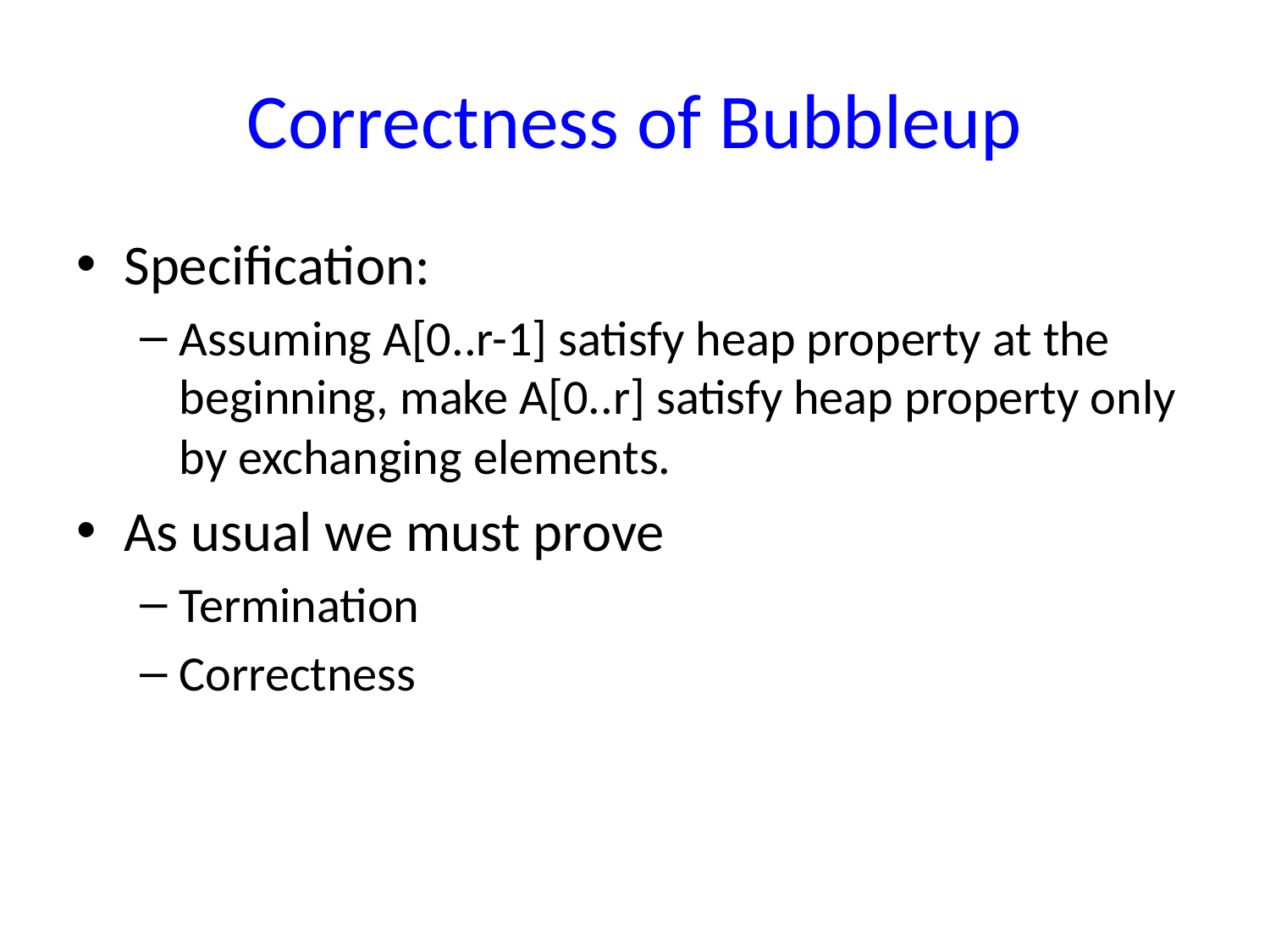

# Correctness of Bubbleup
Specification:
Assuming A[0..r-1] satisfy heap property at the beginning, make A[0..r] satisfy heap property only by exchanging elements.
As usual we must prove
Termination
Correctness